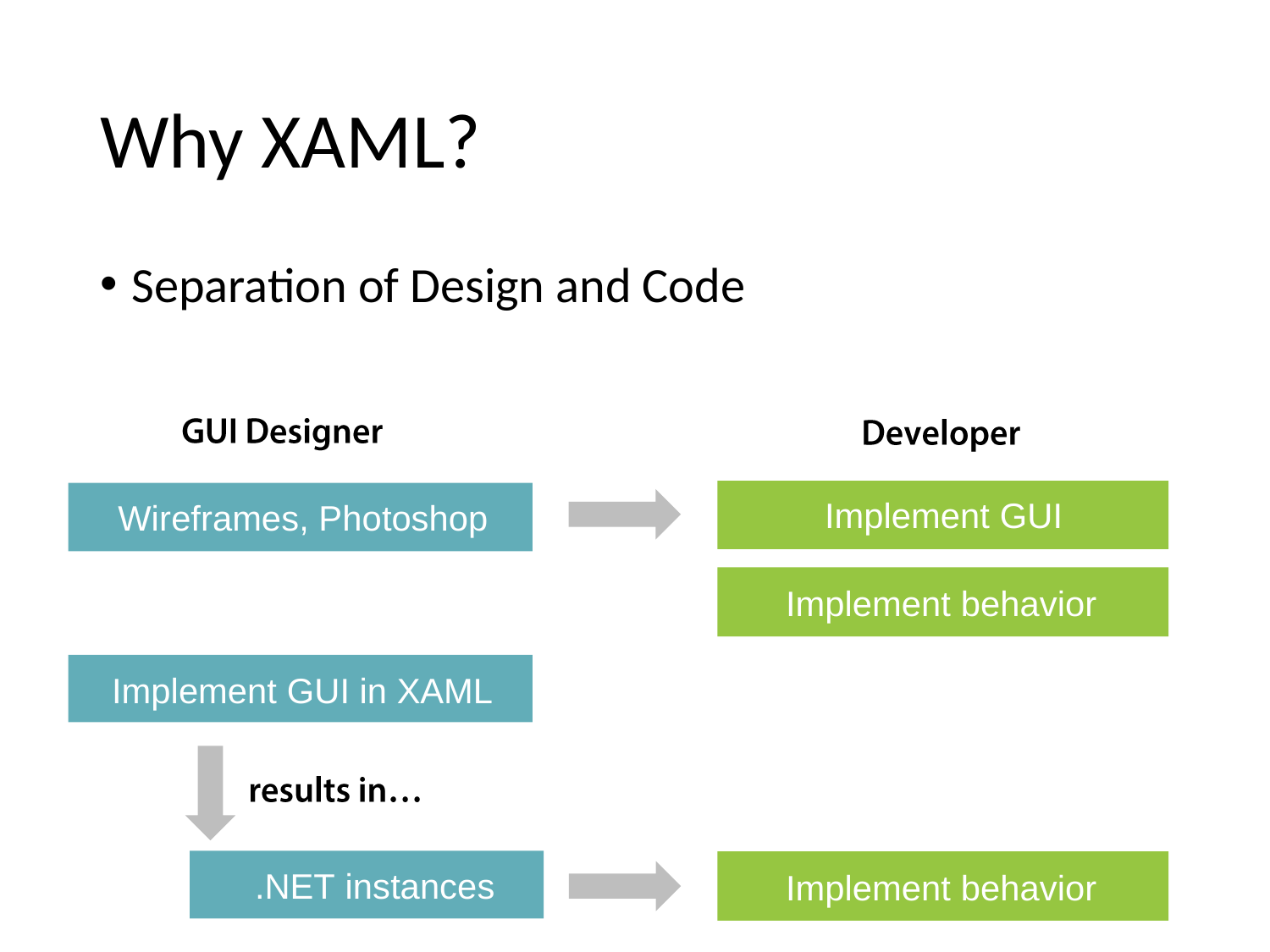

# Why XAML?
Separation of Design and Code

Implement GUI

Wireframes, Photoshop

Implement behavior

Implement GUI in XAML

.NET instances

Implement behavior